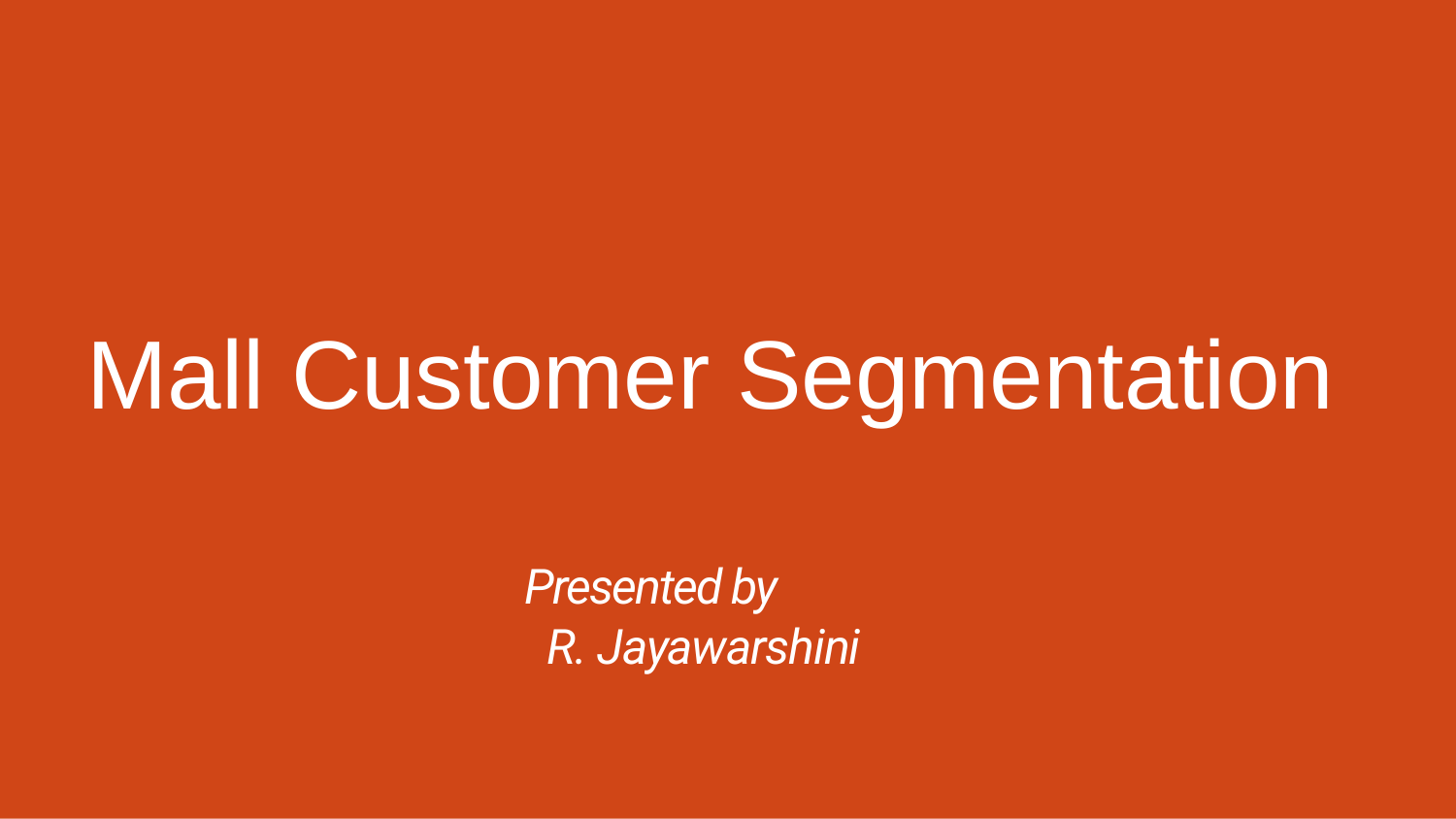

Mall Customer Segmentation
Presented by
  R. Jayawarshini